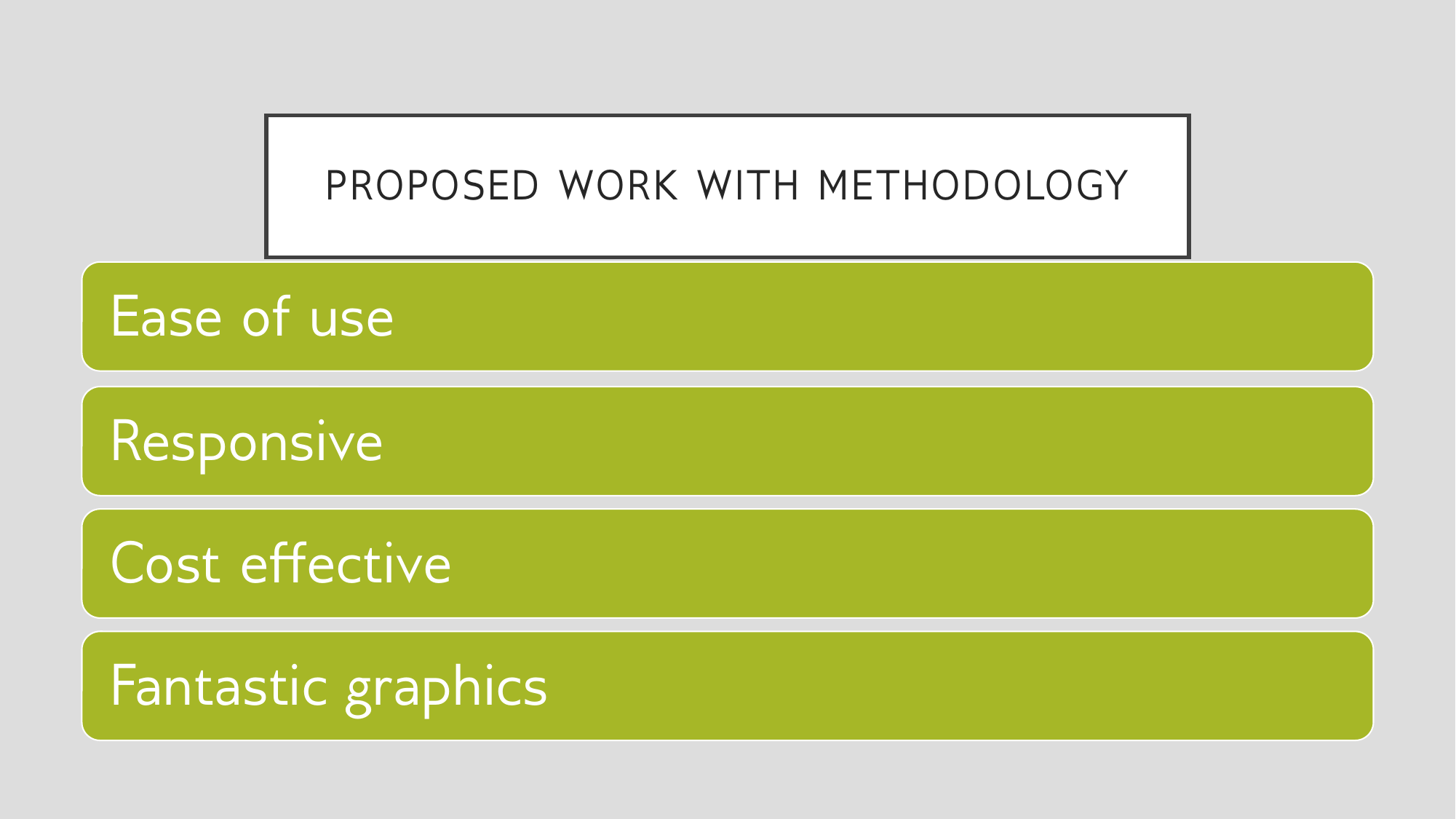

# Proposed work with methodology
Ease of use
Responsive
Cost effective
Fantastic graphics